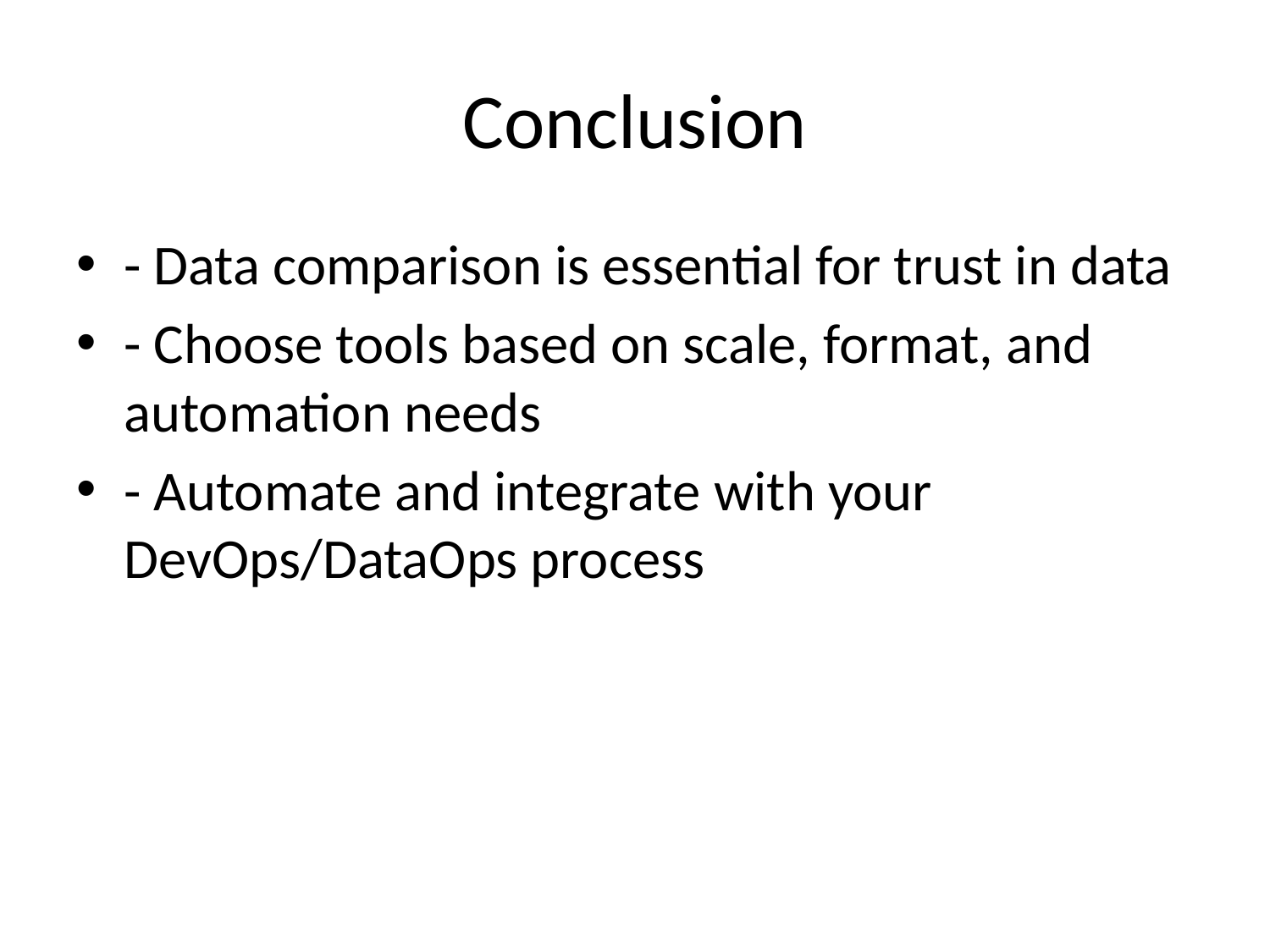

# Conclusion
- Data comparison is essential for trust in data
- Choose tools based on scale, format, and automation needs
- Automate and integrate with your DevOps/DataOps process